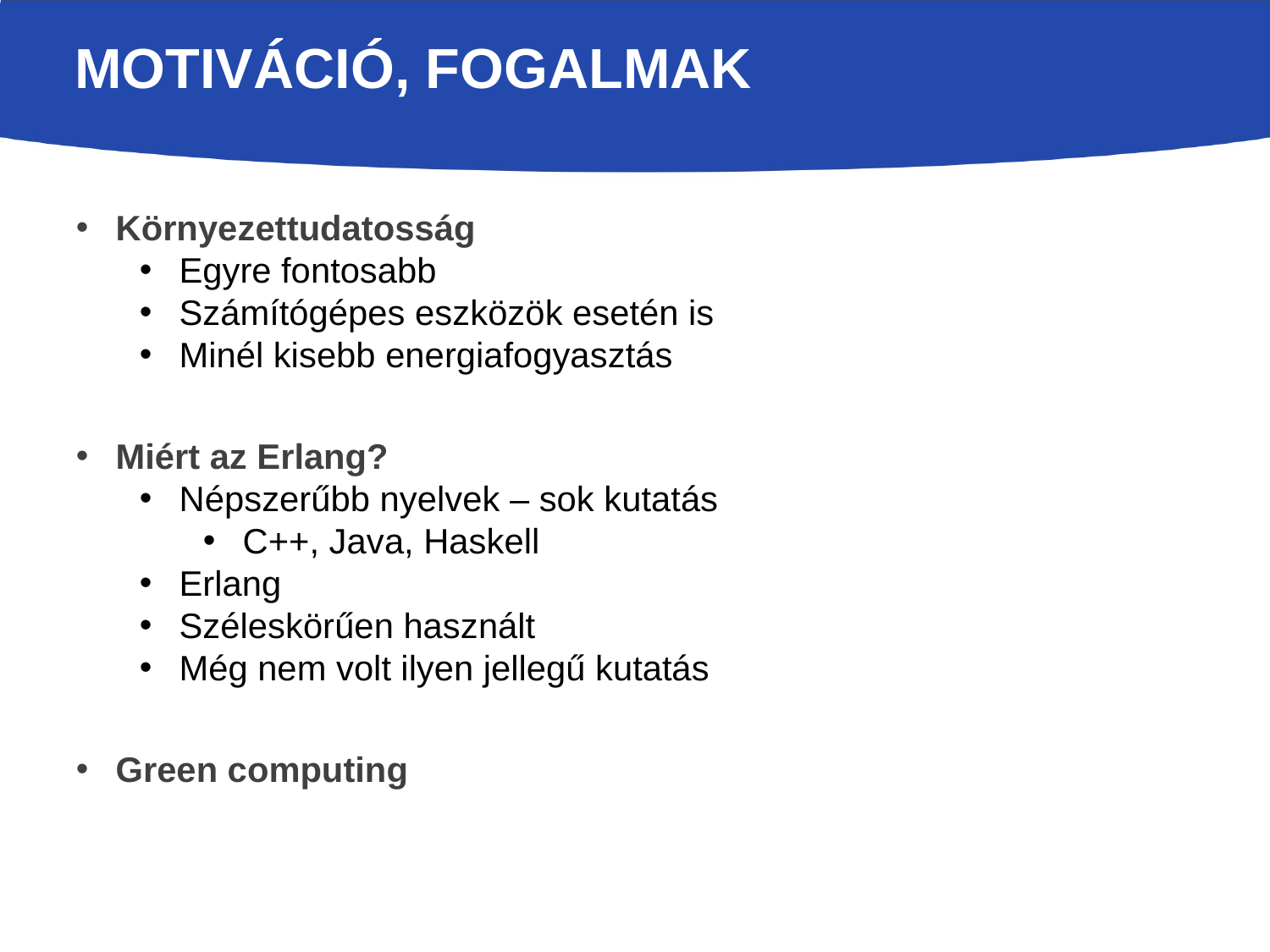

Motiváció, Fogalmak
Környezettudatosság
Egyre fontosabb
Számítógépes eszközök esetén is
Minél kisebb energiafogyasztás

Miért az Erlang?
Népszerűbb nyelvek – sok kutatás
C++, Java, Haskell
Erlang
Széleskörűen használt
Még nem volt ilyen jellegű kutatás

Green computing